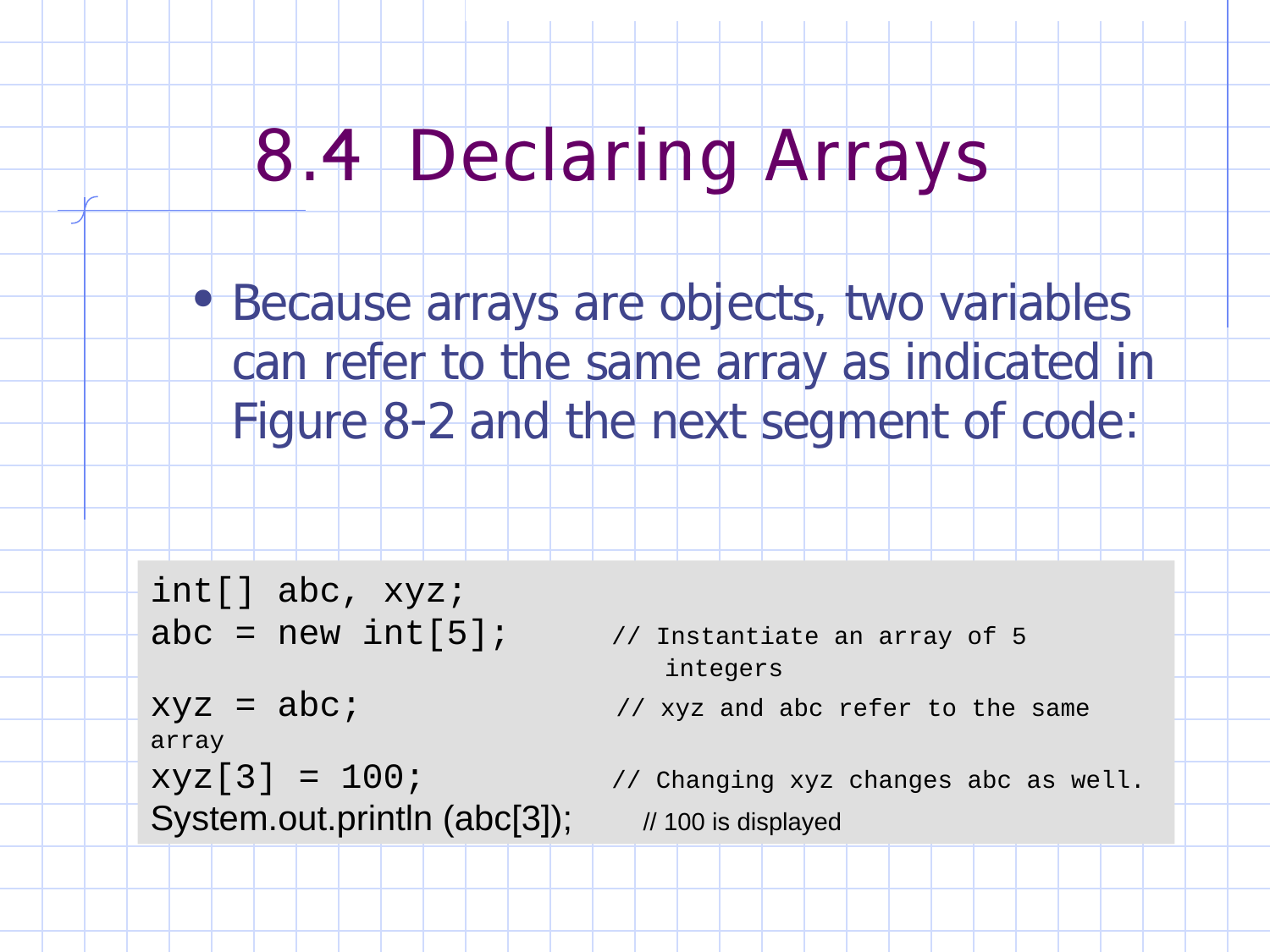

# 8.4  Declaring Arrays
Because arrays are objects, two variables can refer to the same array as indicated in Figure 8-2 and the next segment of code:

int[] abc, xyz;
abc = new int[5];      // Instantiate an array of 5
			         integers
xyz = abc;               // xyz and abc refer to the same array
xyz[3] = 100;           // Changing xyz changes abc as well.
System.out.println (abc[3]);         // 100 is displayed